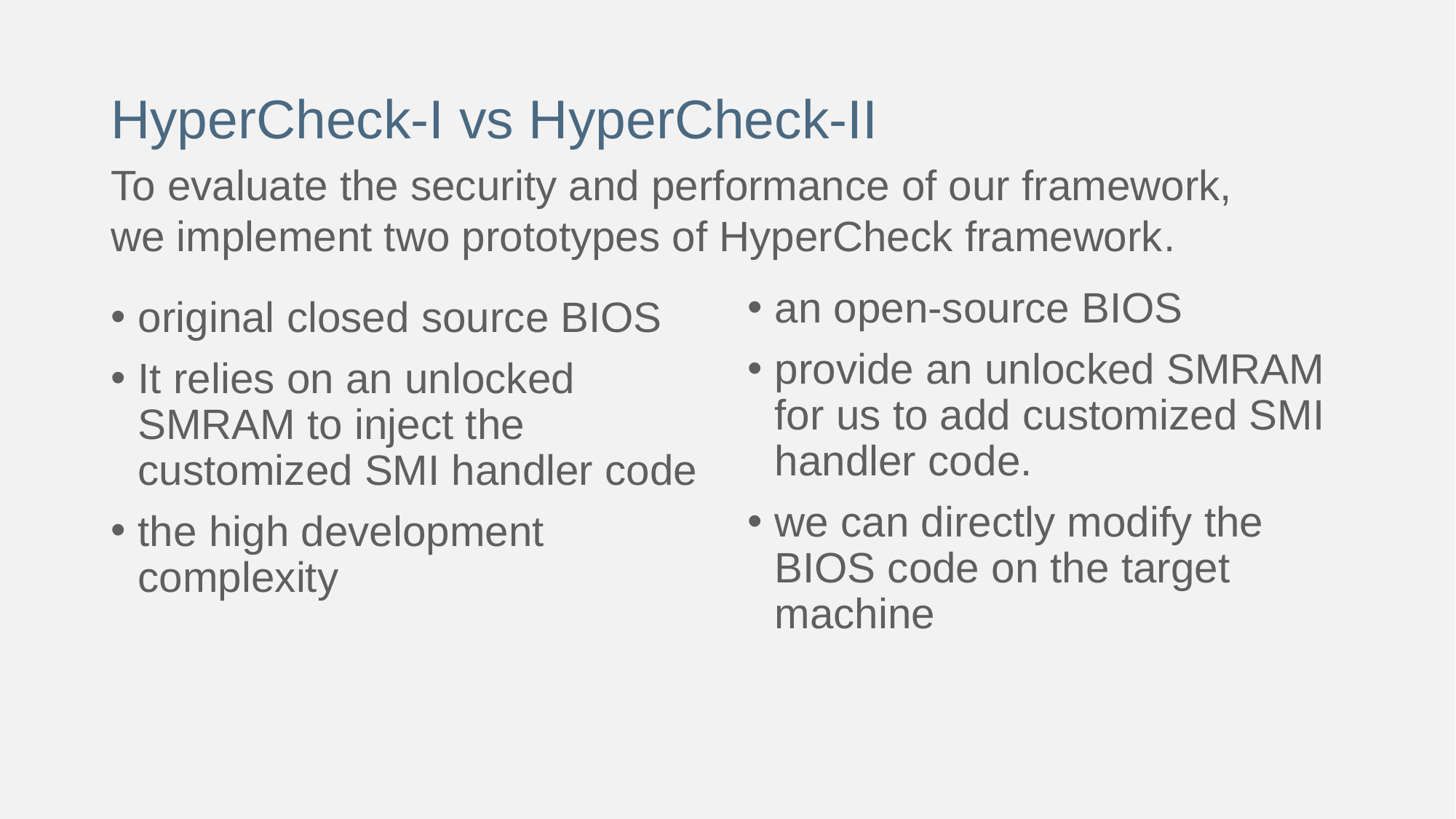

HyperCheck-I vs HyperCheck-II

To evaluate the security and performance of our framework, we implement two prototypes of HyperCheck framework.
an open-source BIOS
provide an unlocked SMRAM for us to add customized SMI handler code.
we can directly modify the BIOS code on the target machine
original closed source BIOS
It relies on an unlocked SMRAM to inject the customized SMI handler code
the high development complexity